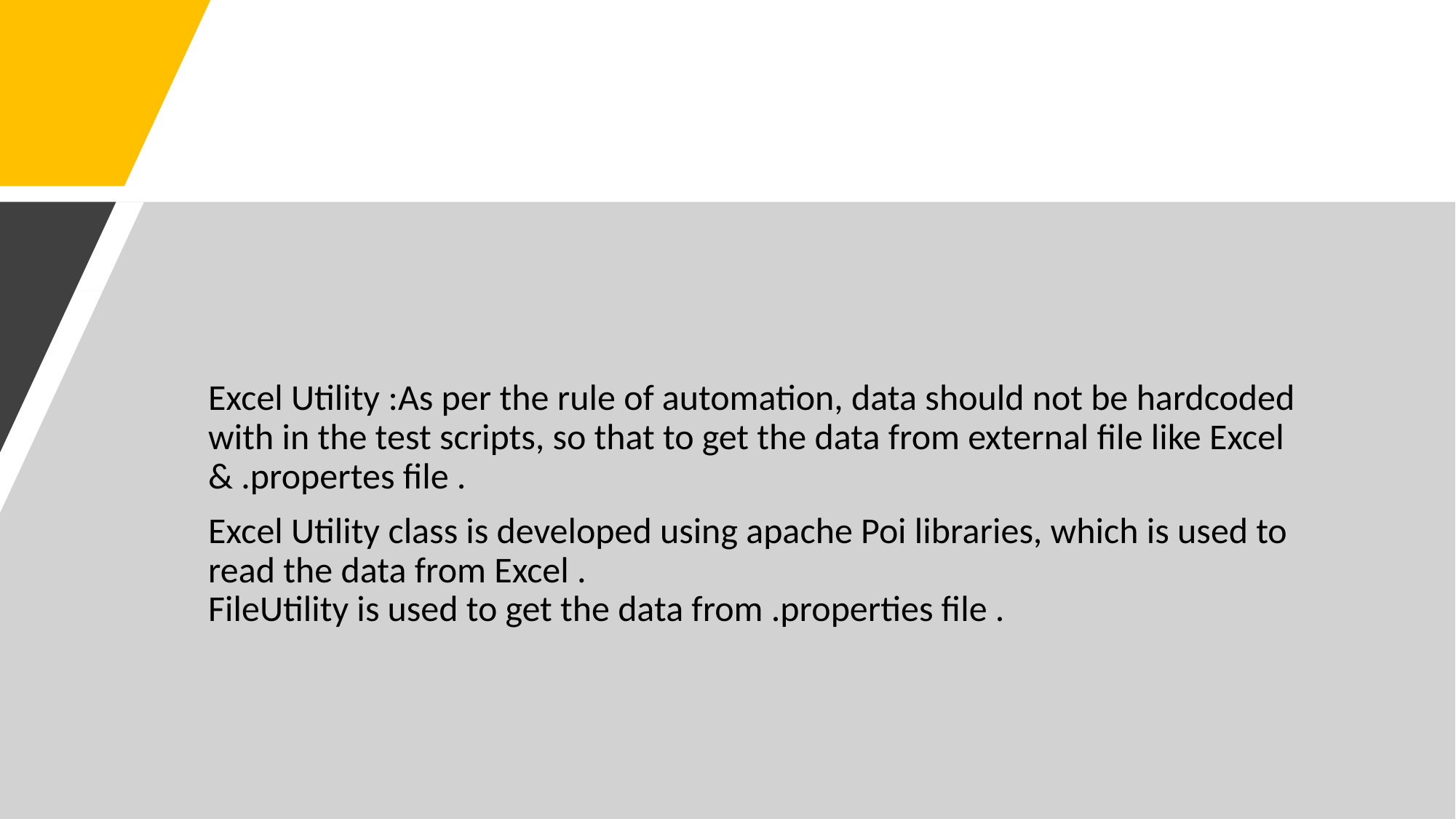

Excel Utility :As per the rule of automation, data should not be hardcoded with in the test scripts, so that to get the data from external file like Excel & .propertes file .
Excel Utility class is developed using apache Poi libraries, which is used to read the data from Excel .
FileUtility is used to get the data from .properties file .